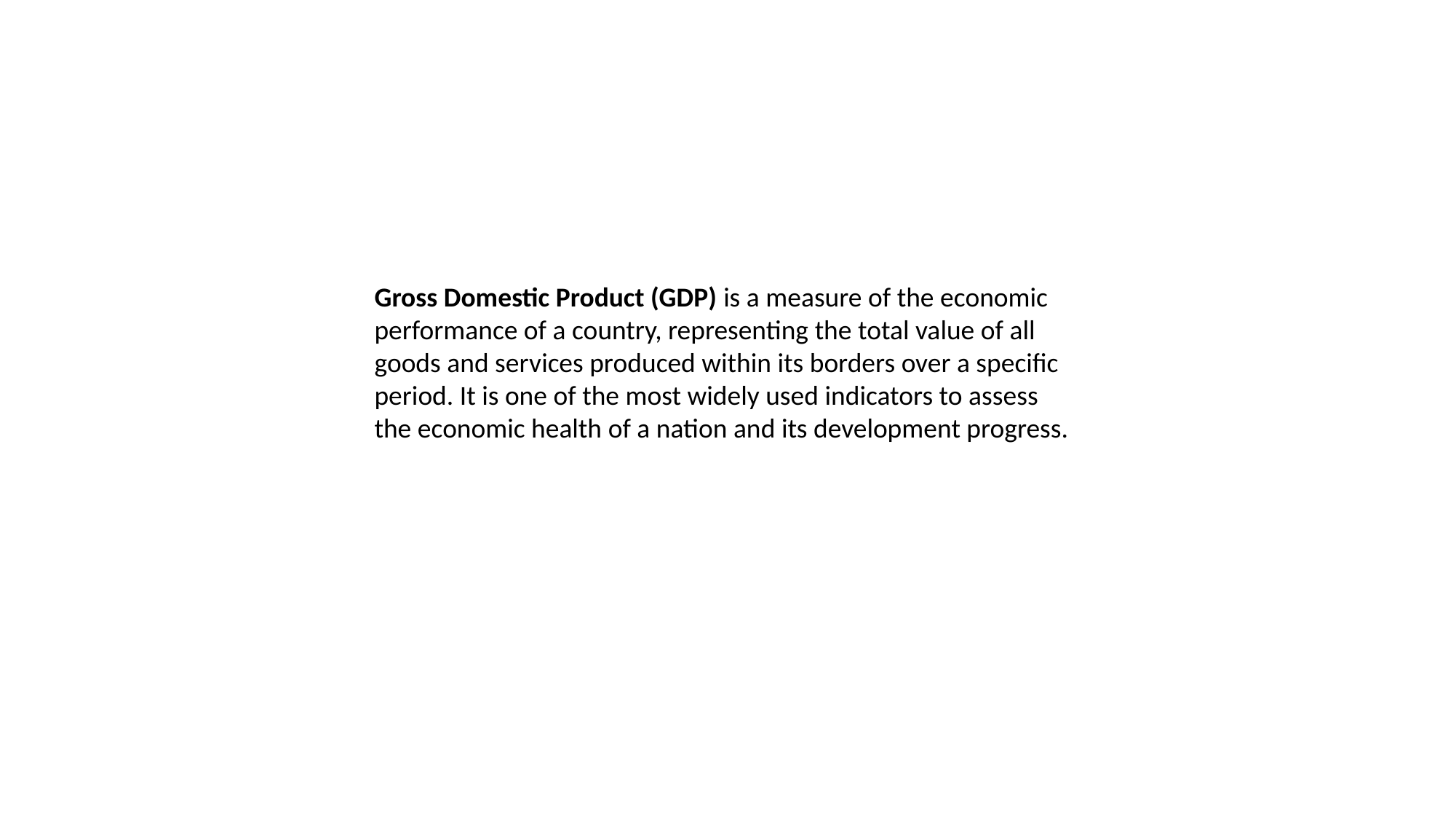

Gross Domestic Product (GDP) is a measure of the economic performance of a country, representing the total value of all goods and services produced within its borders over a specific period. It is one of the most widely used indicators to assess the economic health of a nation and its development progress.